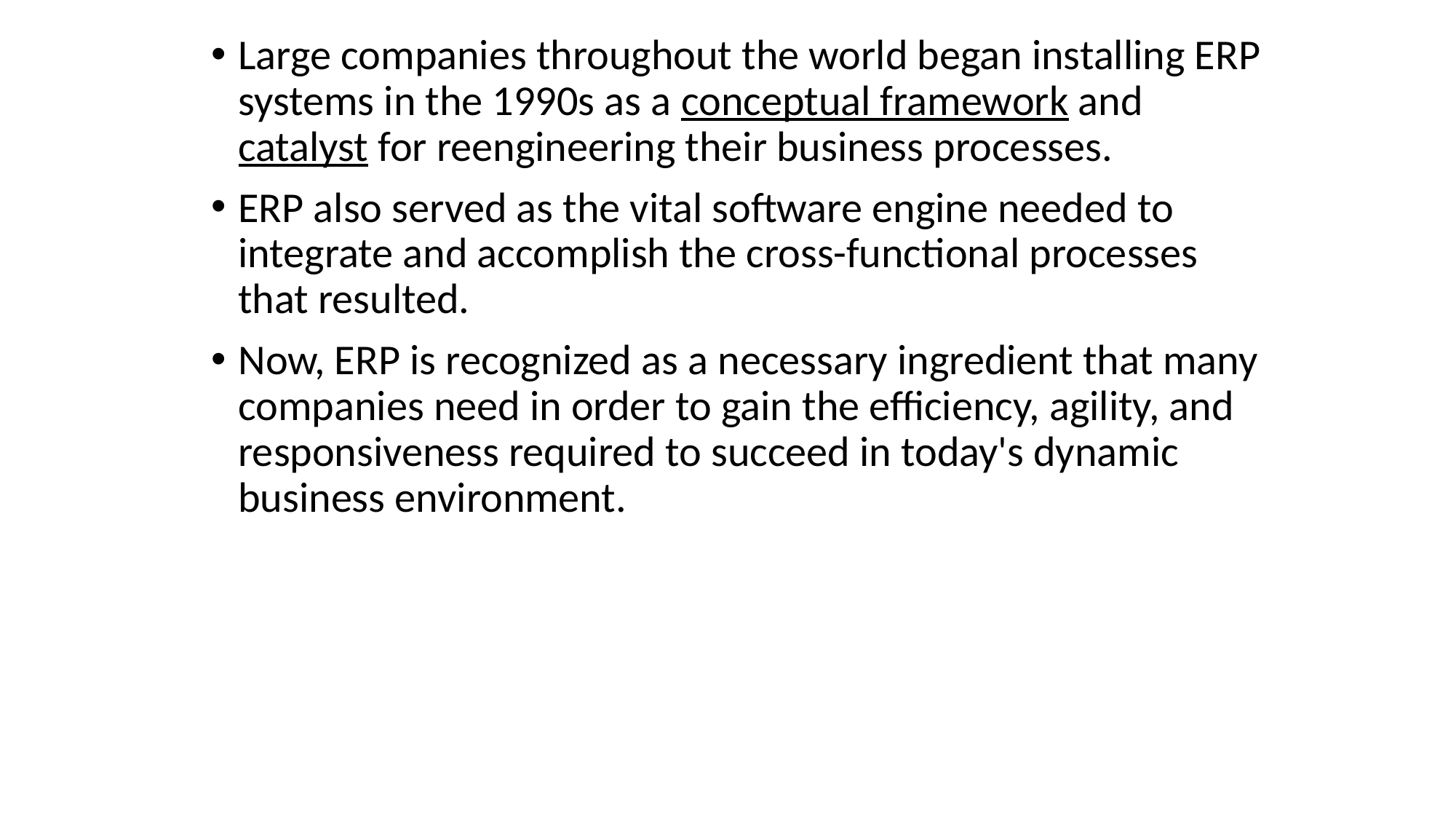

Large companies throughout the world began installing ERP systems in the 1990s as a conceptual framework and catalyst for reengineering their business processes.
ERP also served as the vital software engine needed to integrate and accomplish the cross-functional processes that resulted.
Now, ERP is recognized as a necessary ingredient that many companies need in order to gain the efficiency, agility, and responsiveness required to succeed in today's dynamic business environment.